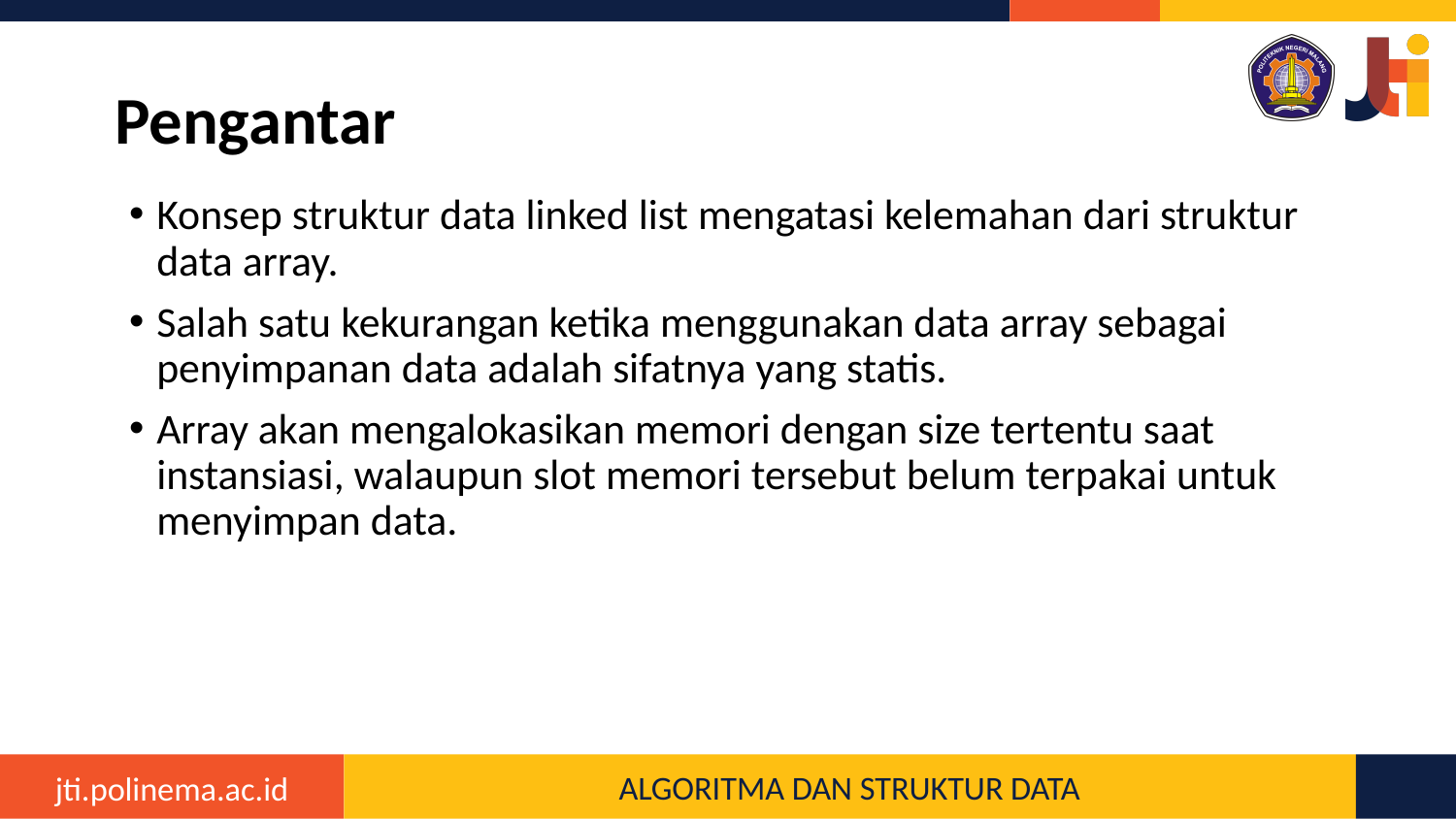

# Pengantar
Konsep struktur data linked list mengatasi kelemahan dari struktur data array.
Salah satu kekurangan ketika menggunakan data array sebagai penyimpanan data adalah sifatnya yang statis.
Array akan mengalokasikan memori dengan size tertentu saat instansiasi, walaupun slot memori tersebut belum terpakai untuk menyimpan data.